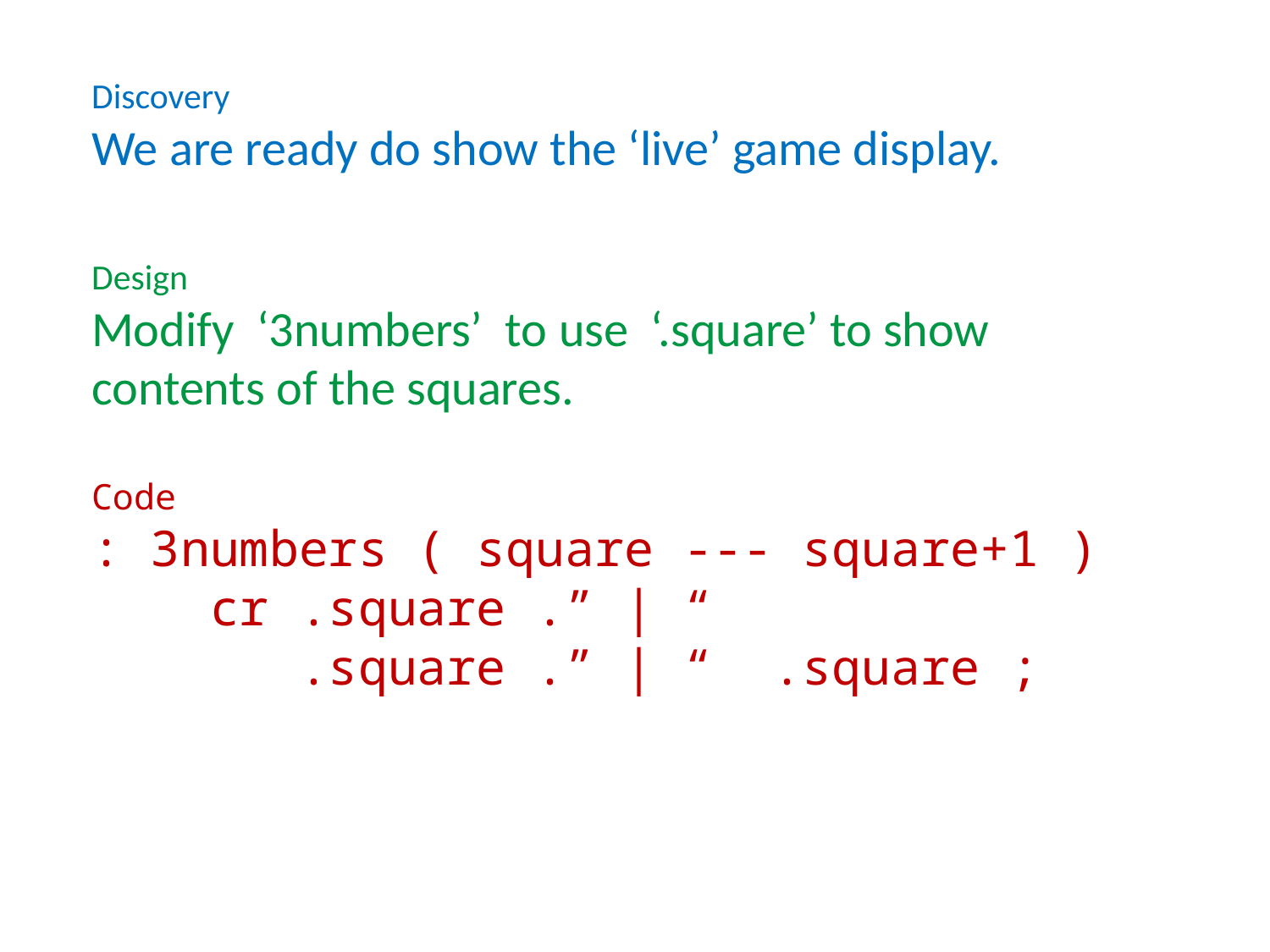

Discovery
We are ready do show the ‘live’ game display.
Design
Modify  ‘3numbers’  to use  ‘.square’ to show contents of the squares.
Code
: 3numbers ( square --- square+1 )
    cr .square .” | “
       .square .” | “  .square ;